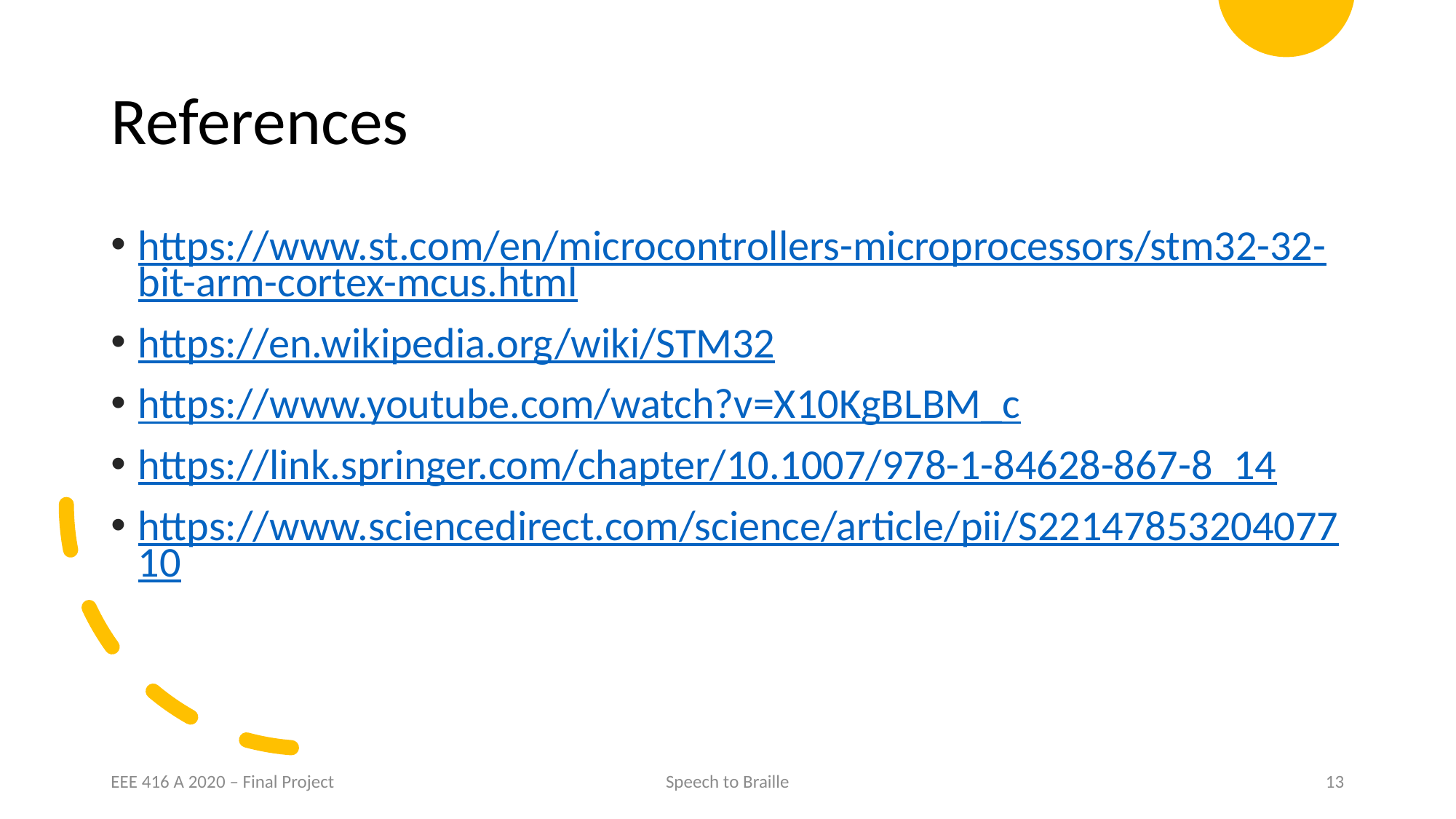

# References
https://www.st.com/en/microcontrollers-microprocessors/stm32-32-bit-arm-cortex-mcus.html
https://en.wikipedia.org/wiki/STM32
https://www.youtube.com/watch?v=X10KgBLBM_c
https://link.springer.com/chapter/10.1007/978-1-84628-867-8_14
https://www.sciencedirect.com/science/article/pii/S2214785320407710

EEE 416 A 2020 – Final Project
Speech to Braille
13